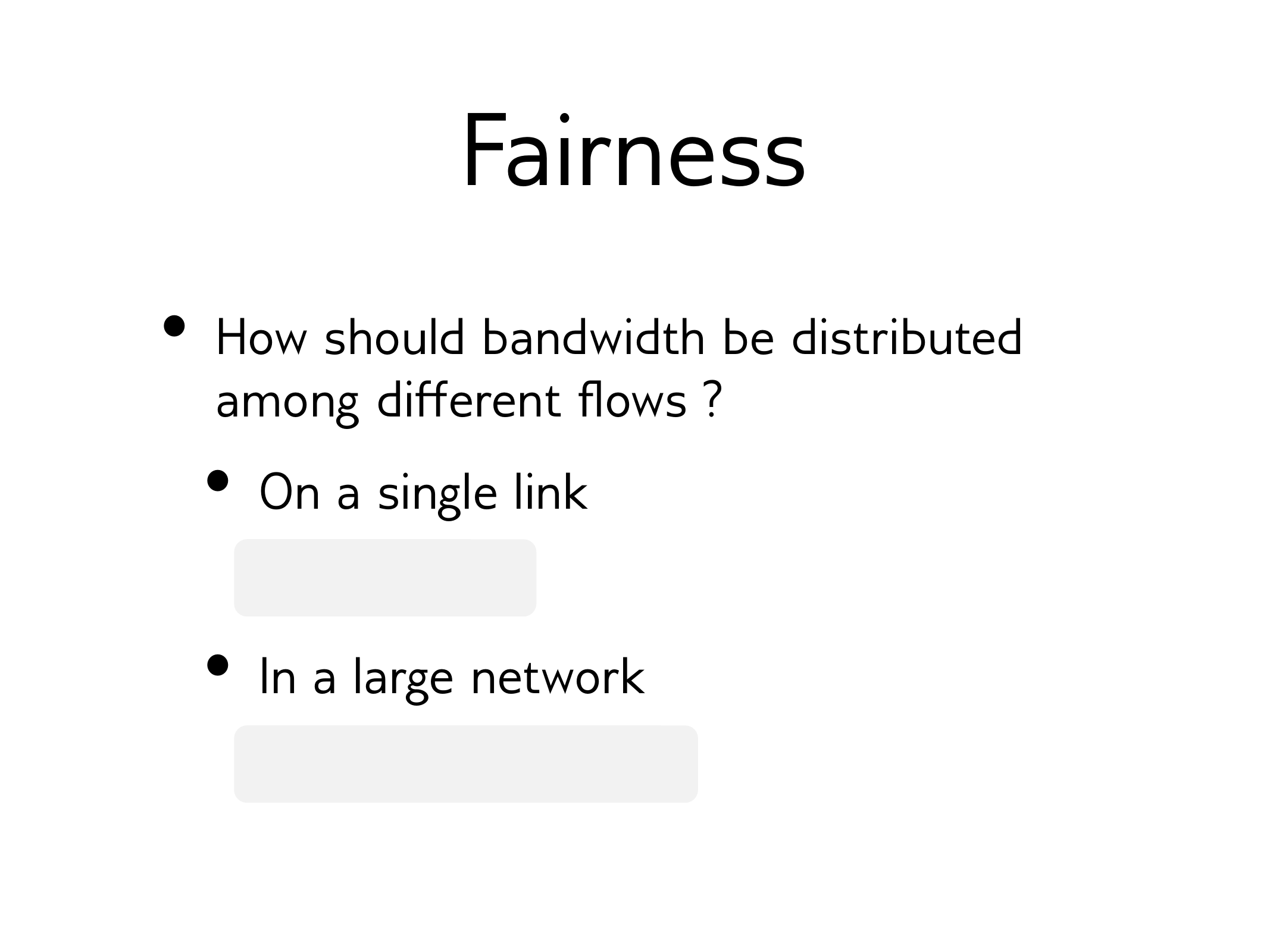

# Fairness
How should bandwidth be distributed among different flows ?
On a single link
Fair share
In a large network
Max-min fairness